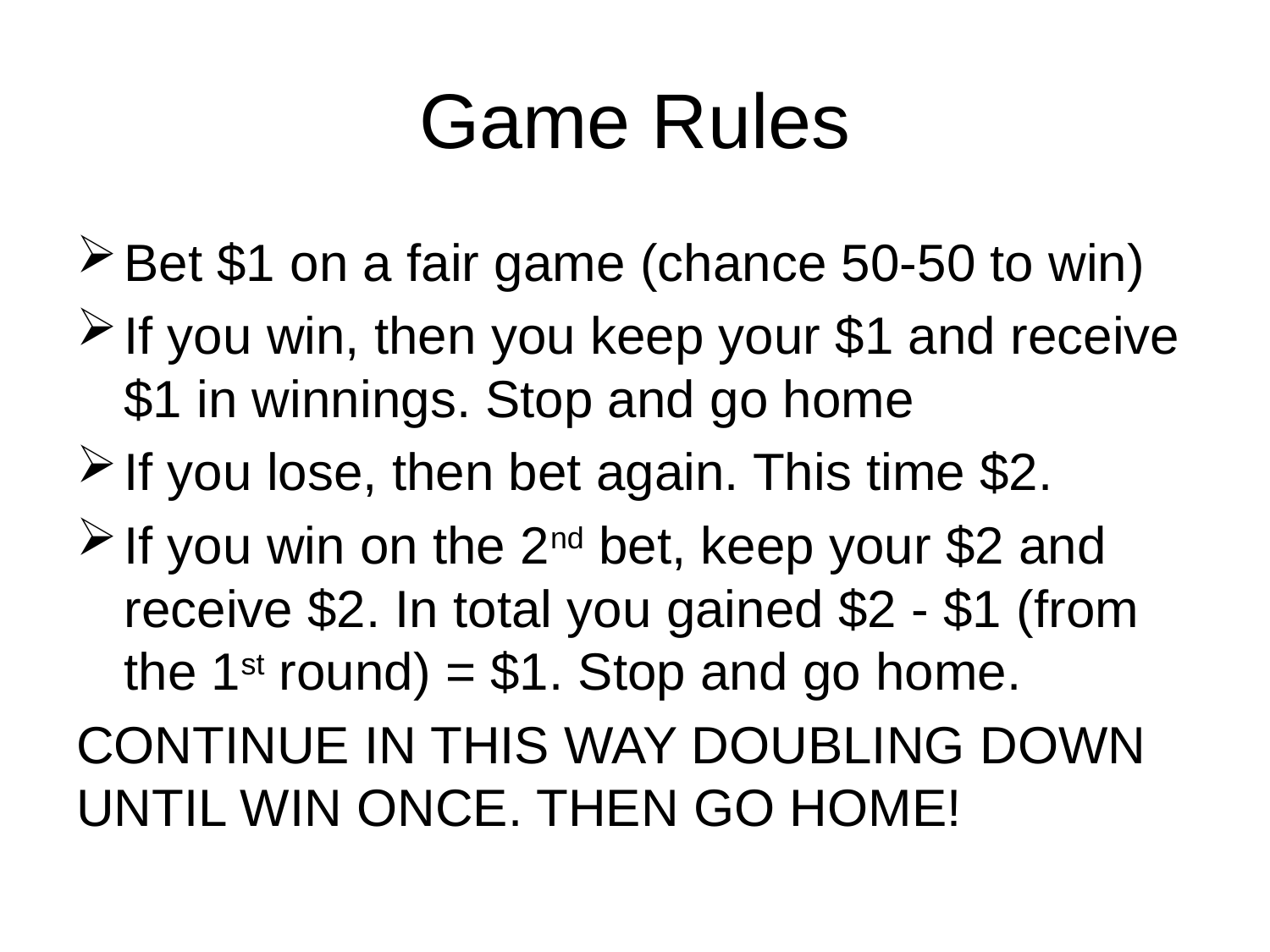

# Game Rules
Bet $1 on a fair game (chance 50-50 to win)
If you win, then you keep your $1 and receive $1 in winnings. Stop and go home
If you lose, then bet again. This time $2.
If you win on the 2nd bet, keep your $2 and receive $2. In total you gained $2 - $1 (from the 1st round) = $1. Stop and go home.
CONTINUE IN THIS WAY DOUBLING DOWN UNTIL WIN ONCE. THEN GO HOME!